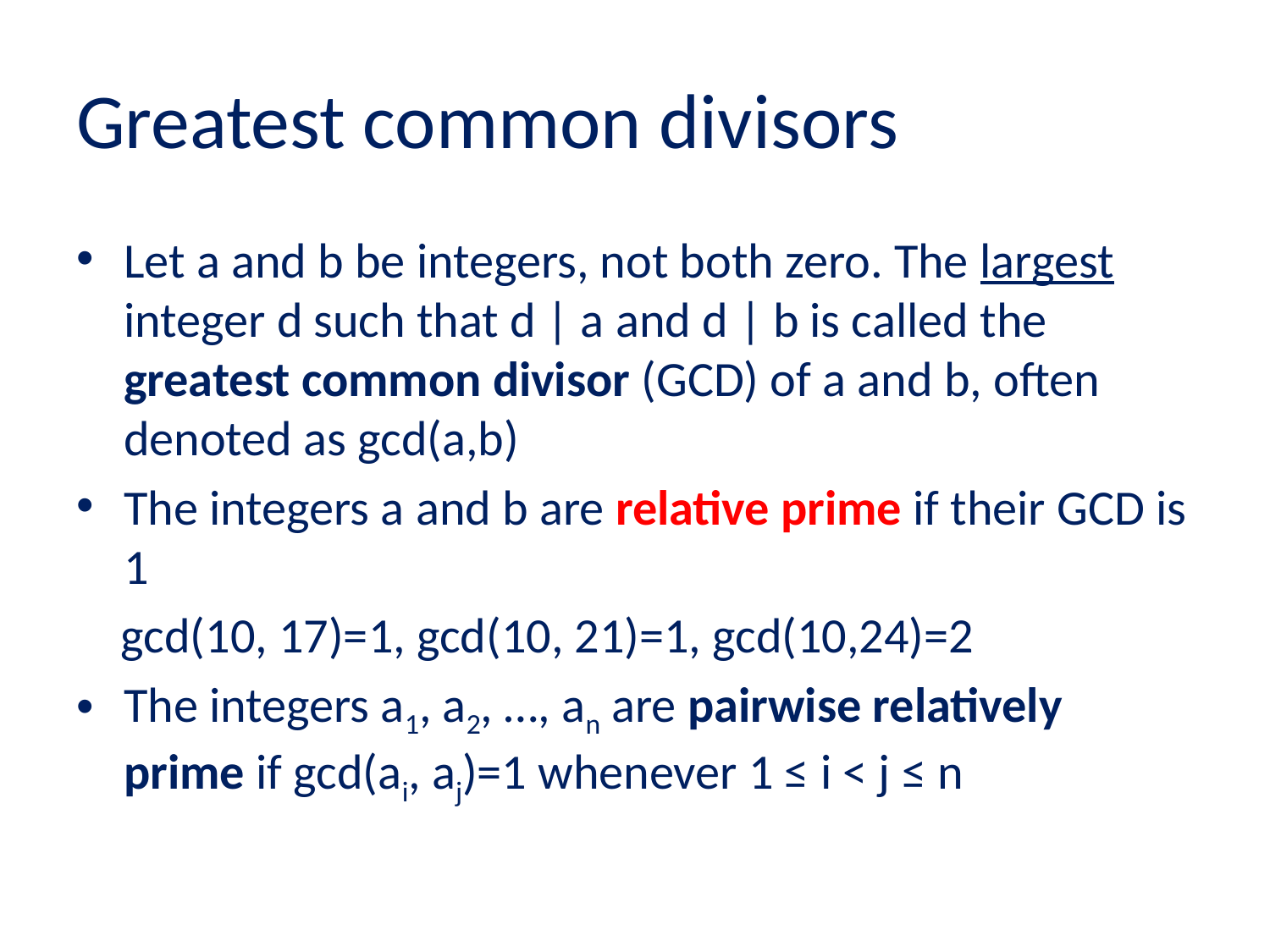

# Greatest common divisors
Let a and b be integers, not both zero. The largest integer d such that d | a and d | b is called the greatest common divisor (GCD) of a and b, often denoted as gcd(a,b)
The integers a and b are relative prime if their GCD is 1
    gcd(10, 17)=1, gcd(10, 21)=1, gcd(10,24)=2
The integers a1, a2, …, an are pairwise relatively prime if gcd(ai, aj)=1 whenever 1 ≤ i < j ≤ n
35